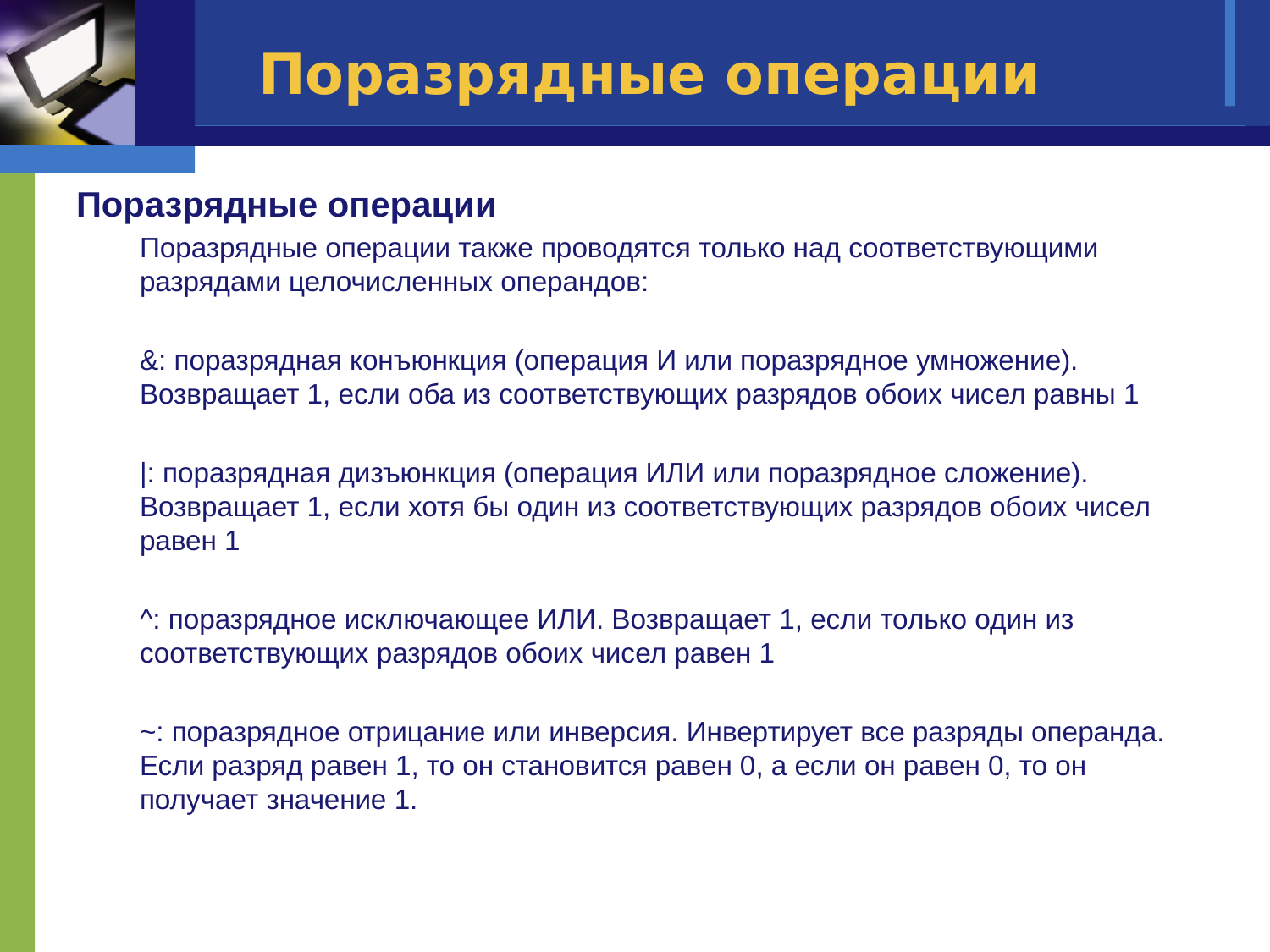

# Поразрядные операции
Поразрядные операции
Поразрядные операции также проводятся только над соответствующими разрядами целочисленных операндов:

&: поразрядная конъюнкция (операция И или поразрядное умножение). Возвращает 1, если оба из соответствующих разрядов обоих чисел равны 1

|: поразрядная дизъюнкция (операция ИЛИ или поразрядное сложение). Возвращает 1, если хотя бы один из соответствующих разрядов обоих чисел равен 1

^: поразрядное исключающее ИЛИ. Возвращает 1, если только один из соответствующих разрядов обоих чисел равен 1

~: поразрядное отрицание или инверсия. Инвертирует все разряды операнда. Если разряд равен 1, то он становится равен 0, а если он равен 0, то он получает значение 1.